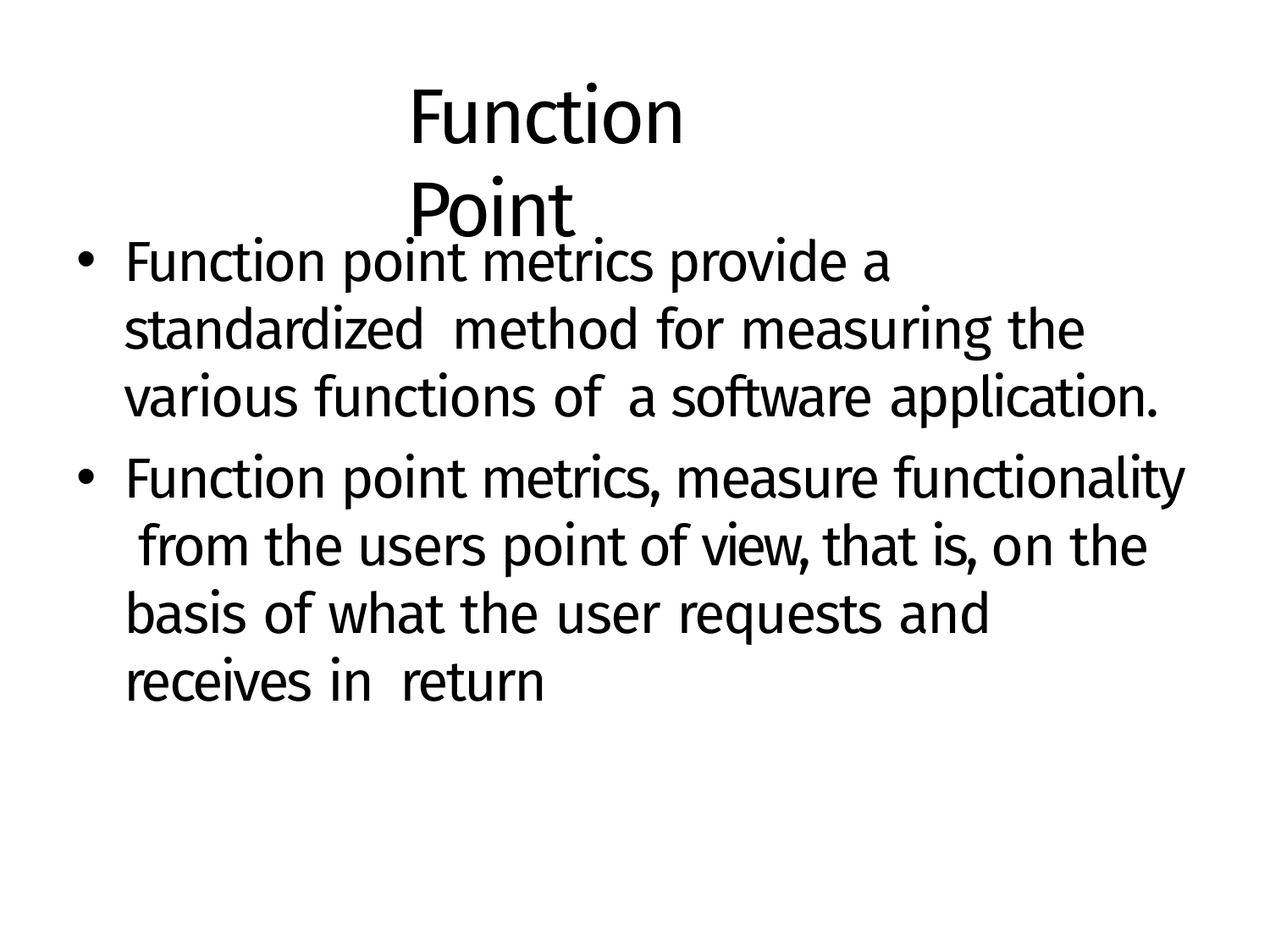

# Function Point
Function point metrics provide a standardized  method for measuring the various functions of  a software application.
Function point metrics, measure functionality  from the users point of view, that is, on the  basis of what the user requests and receives in  return